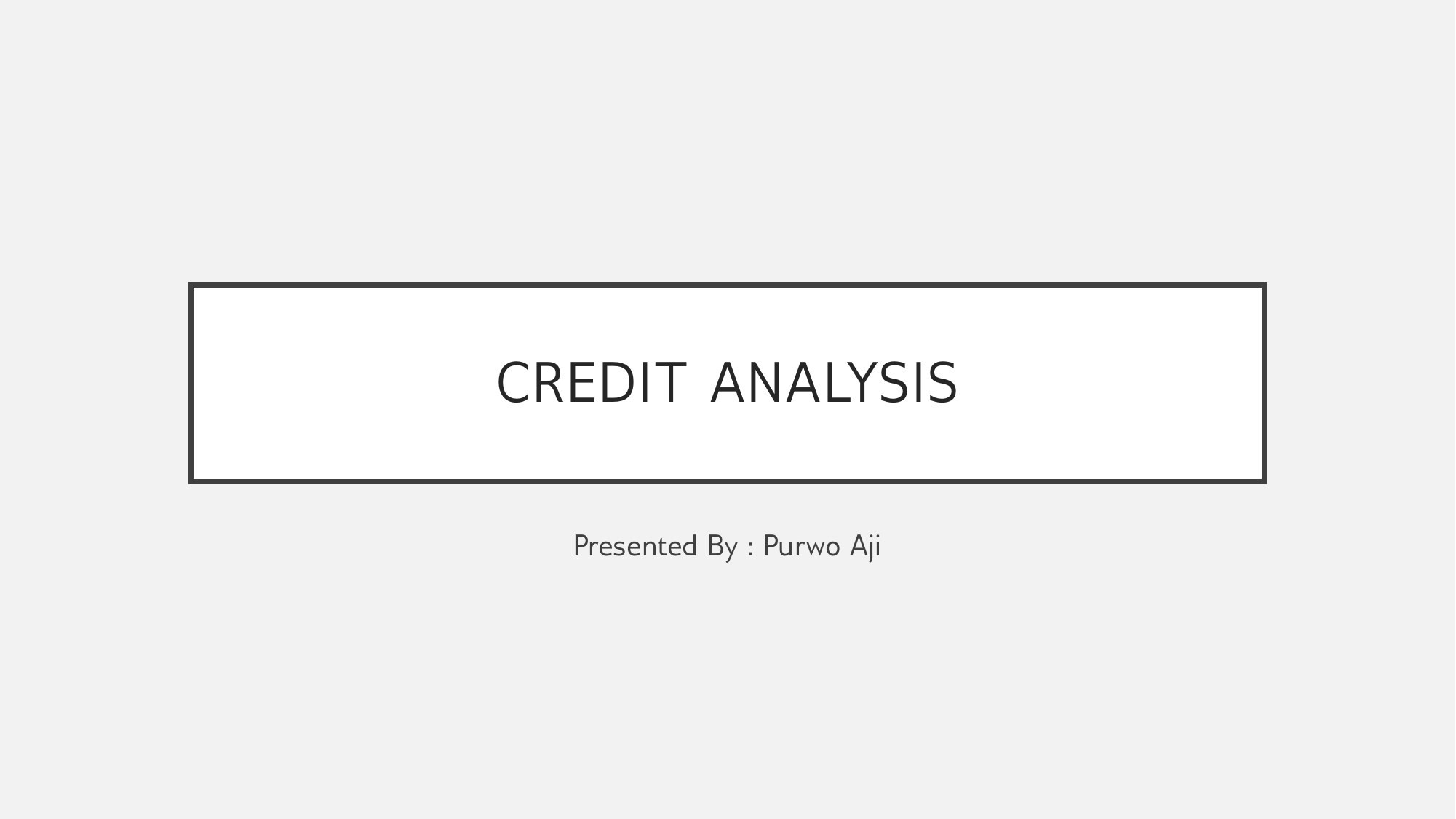

# credit Analysis
Presented By : Purwo Aji